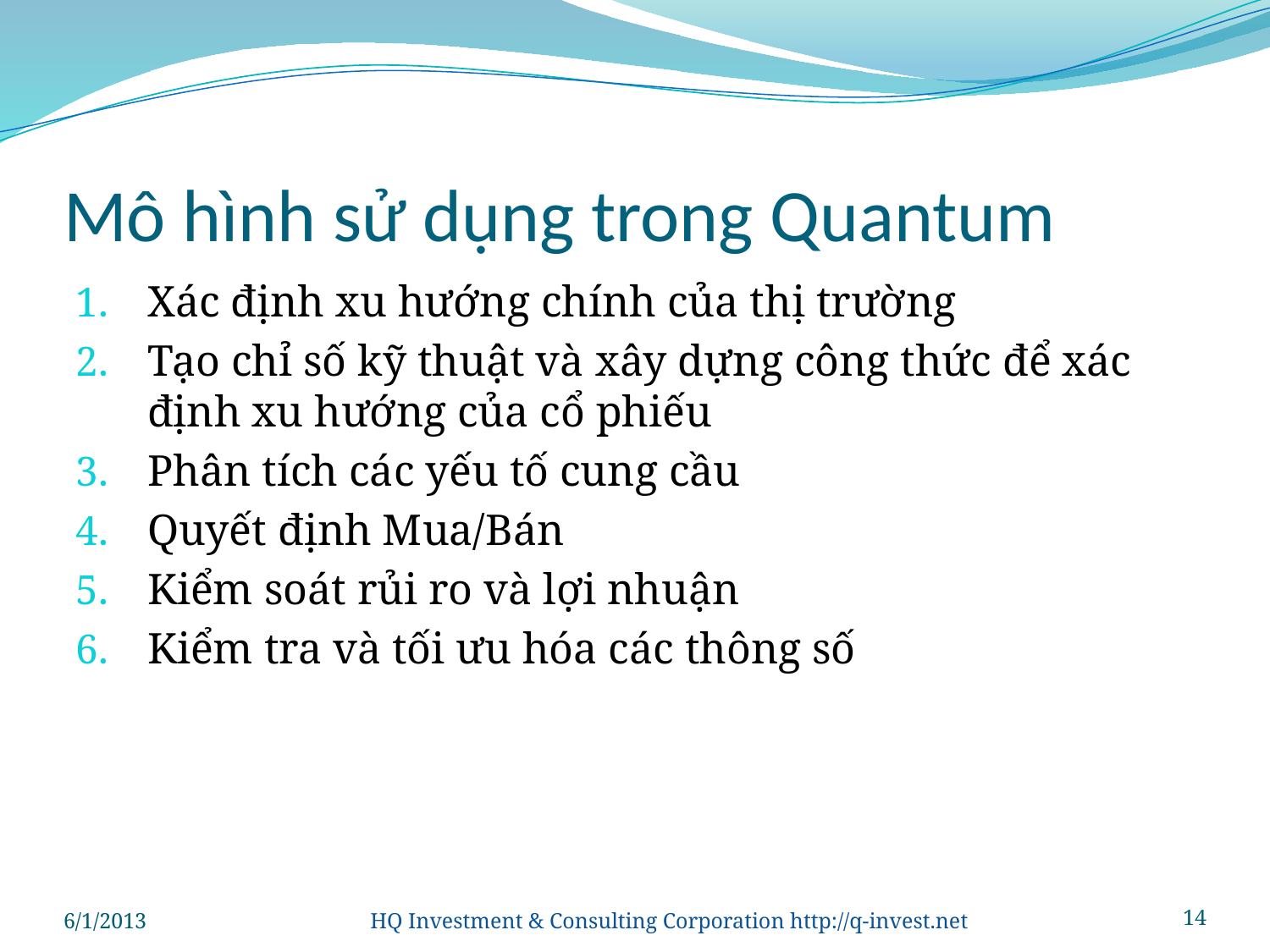

# Mô hình sử dụng trong Quantum
Xác định xu hướng chính của thị trường
Tạo chỉ số kỹ thuật và xây dựng công thức để xác định xu hướng của cổ phiếu
Phân tích các yếu tố cung cầu
Quyết định Mua/Bán
Kiểm soát rủi ro và lợi nhuận
Kiểm tra và tối ưu hóa các thông số
6/1/2013
HQ Investment & Consulting Corporation http://q-invest.net
14